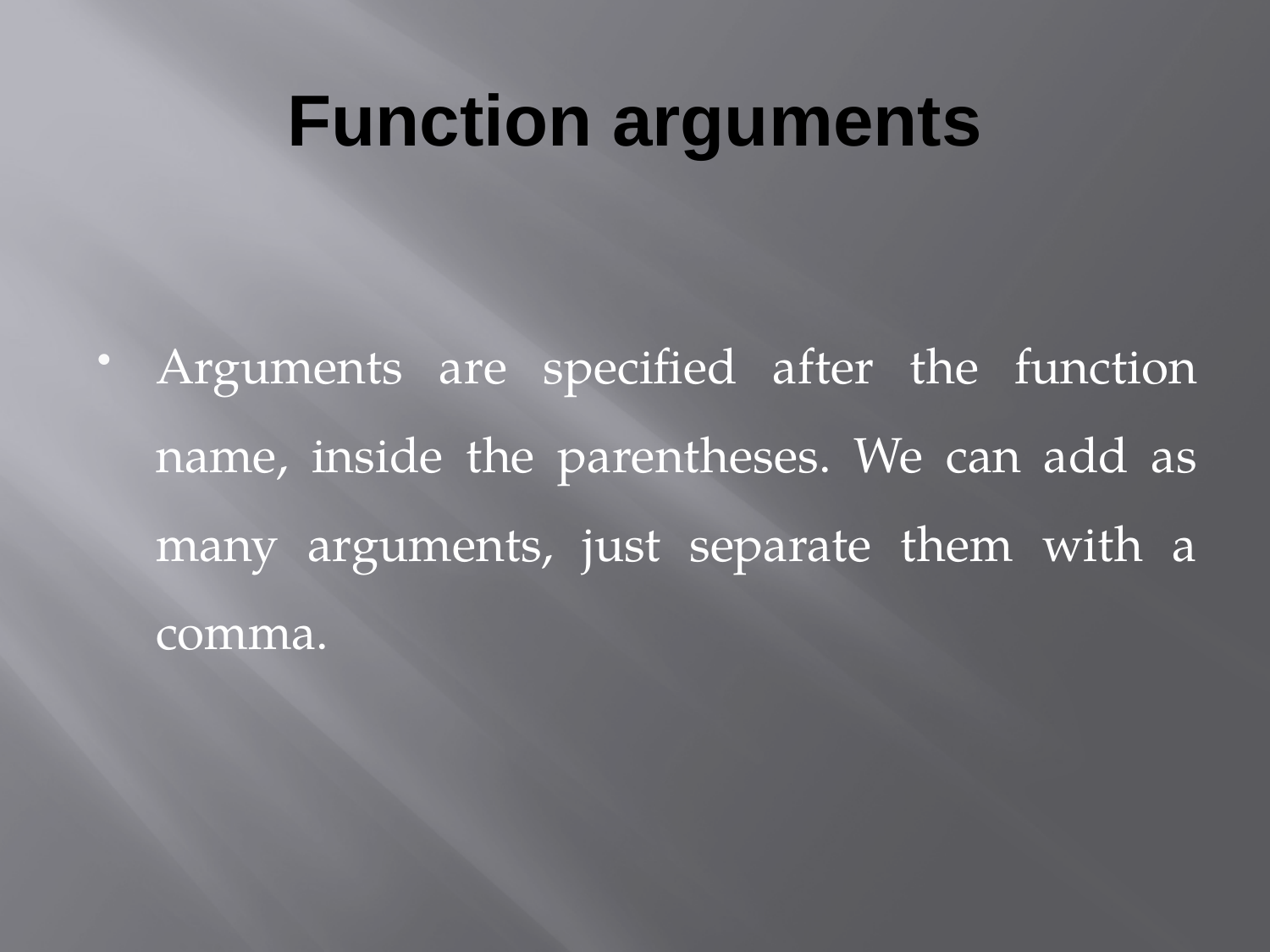

# Function arguments
Arguments are specified after the function name, inside the parentheses. We can add as many arguments, just separate them with a comma.